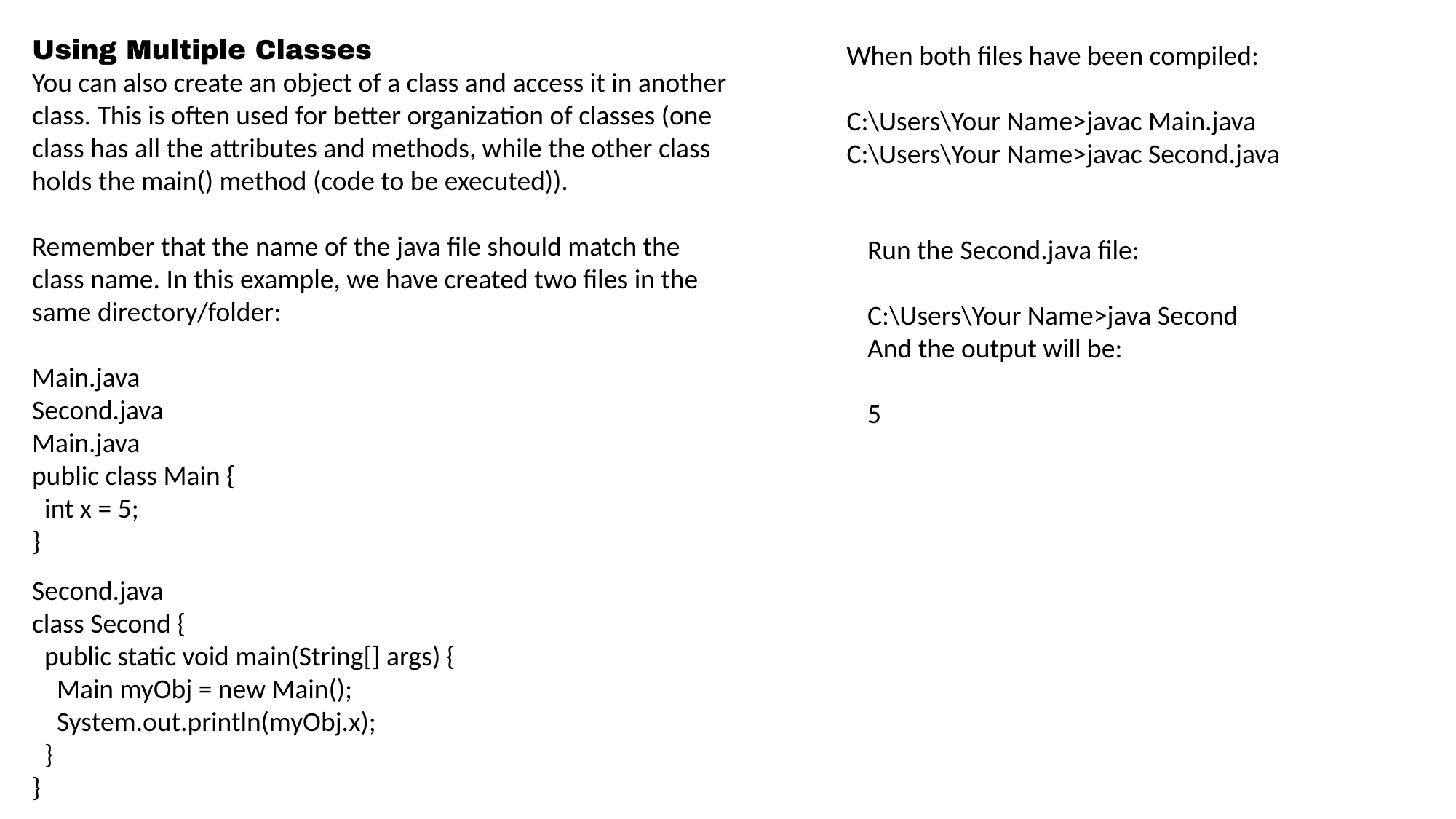

Using Multiple Classes
You can also create an object of a class and access it in another class. This is often used for better organization of classes (one class has all the attributes and methods, while the other class holds the main() method (code to be executed)).

Remember that the name of the java file should match the class name. In this example, we have created two files in the same directory/folder:

Main.java
Second.java
Main.java
public class Main {
  int x = 5;
}
When both files have been compiled:

C:\Users\Your Name>javac Main.java
C:\Users\Your Name>javac Second.java
Run the Second.java file:

C:\Users\Your Name>java Second
And the output will be:

5
Second.java
class Second {
  public static void main(String[] args) {
    Main myObj = new Main();
    System.out.println(myObj.x);
  }
}